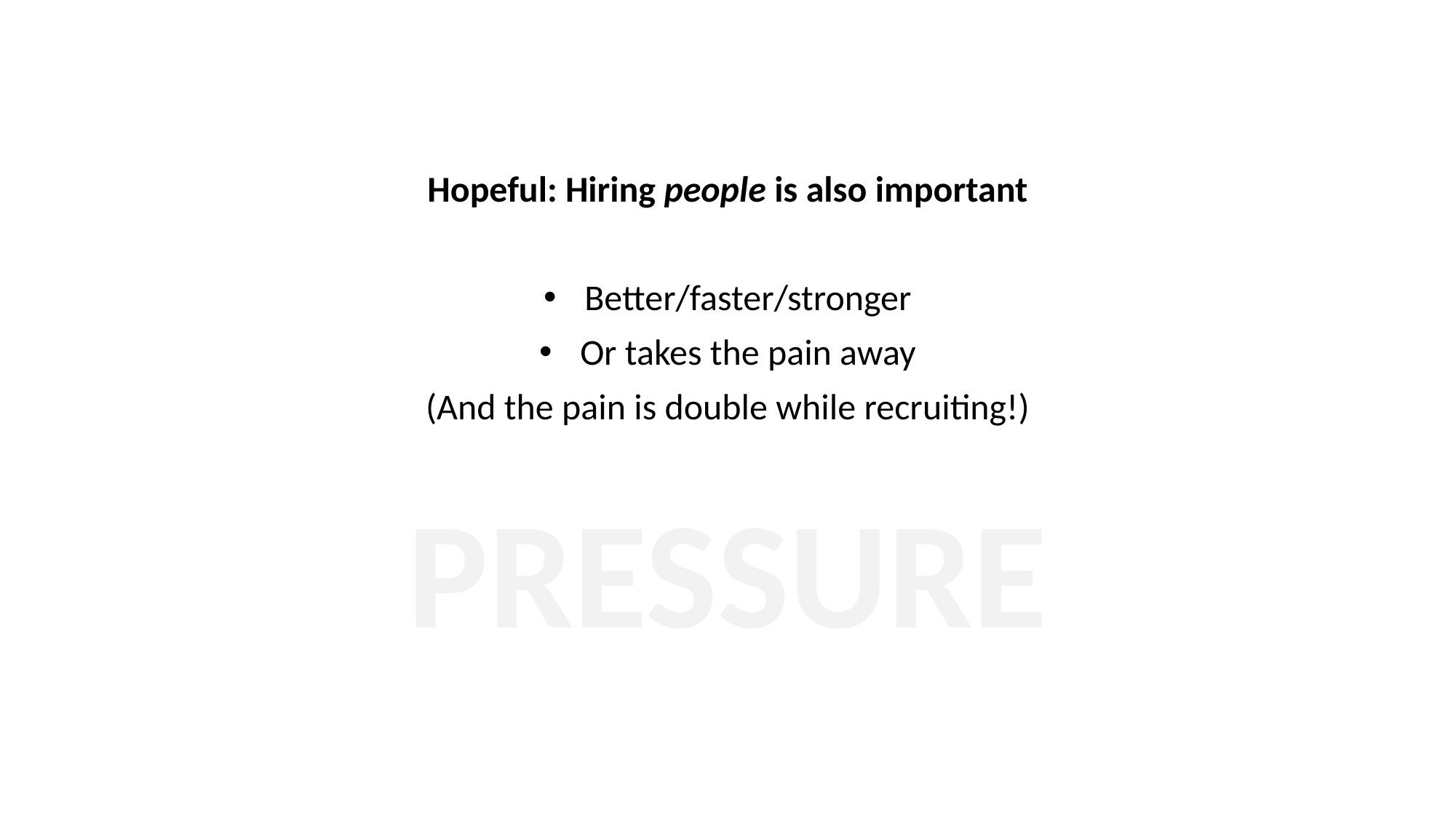

Hopeful: Hiring people is also important

Better/faster/stronger
Or takes the pain away
(And the pain is double while recruiting!)

PRESSURE